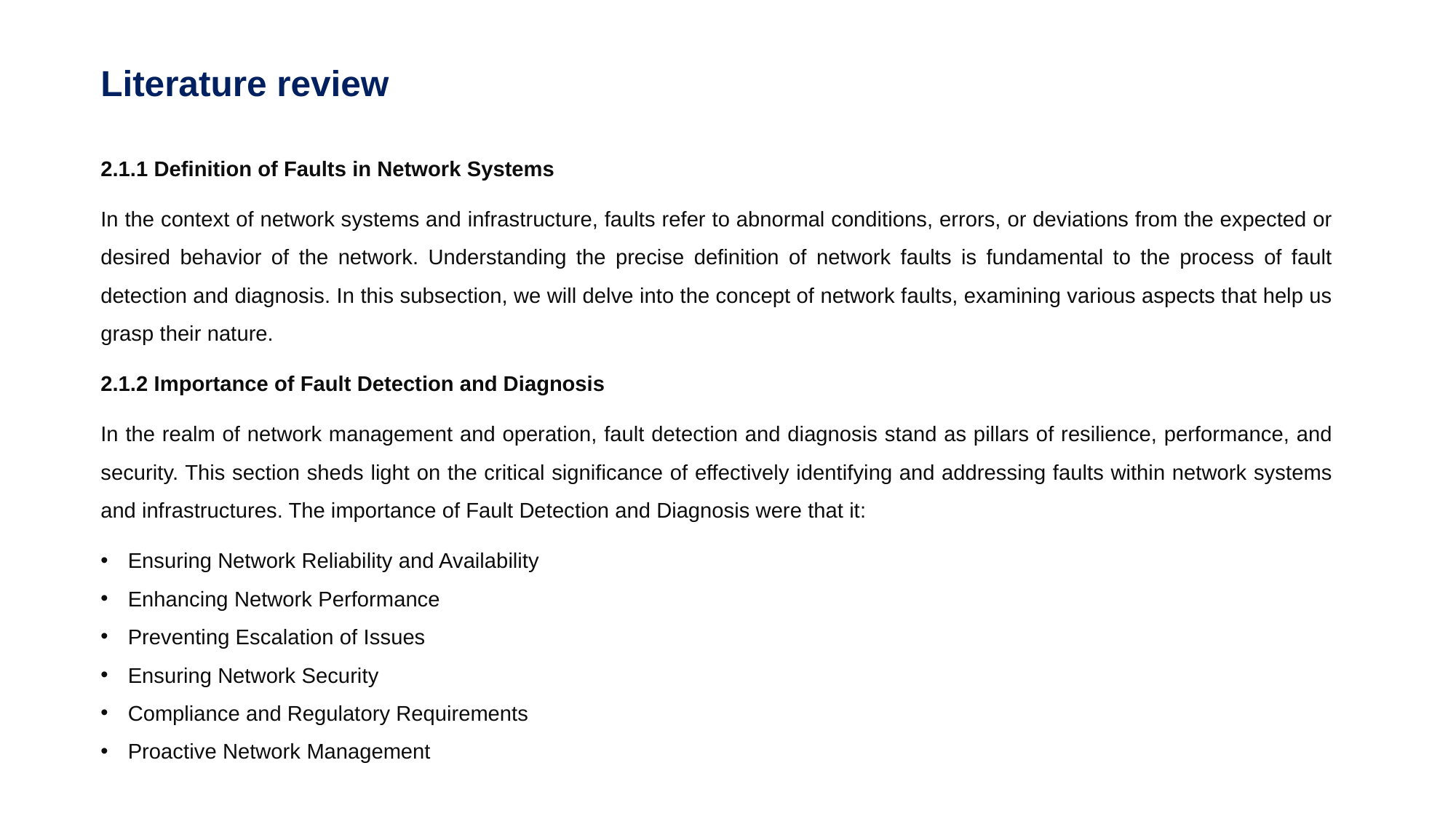

# Literature review
2.1.1 Definition of Faults in Network Systems
In the context of network systems and infrastructure, faults refer to abnormal conditions, errors, or deviations from the expected or desired behavior of the network. Understanding the precise definition of network faults is fundamental to the process of fault detection and diagnosis. In this subsection, we will delve into the concept of network faults, examining various aspects that help us grasp their nature.
2.1.2 Importance of Fault Detection and Diagnosis
In the realm of network management and operation, fault detection and diagnosis stand as pillars of resilience, performance, and security. This section sheds light on the critical significance of effectively identifying and addressing faults within network systems and infrastructures. The importance of Fault Detection and Diagnosis were that it:
Ensuring Network Reliability and Availability
Enhancing Network Performance
Preventing Escalation of Issues
Ensuring Network Security
Compliance and Regulatory Requirements
Proactive Network Management